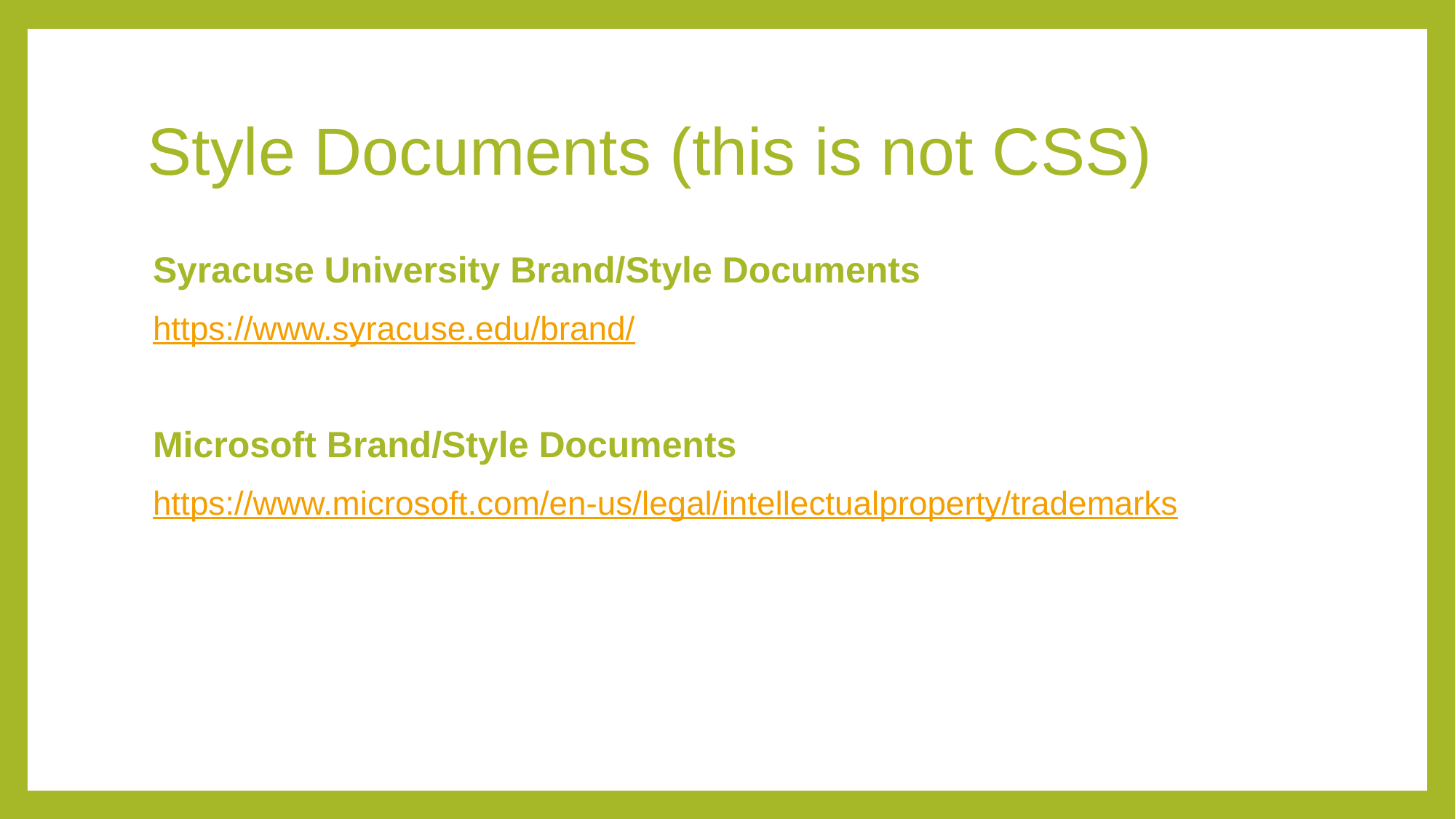

# Style Documents (this is not CSS)
Syracuse University Brand/Style Documents
https://www.syracuse.edu/brand/

Microsoft Brand/Style Documents
https://www.microsoft.com/en-us/legal/intellectualproperty/trademarks